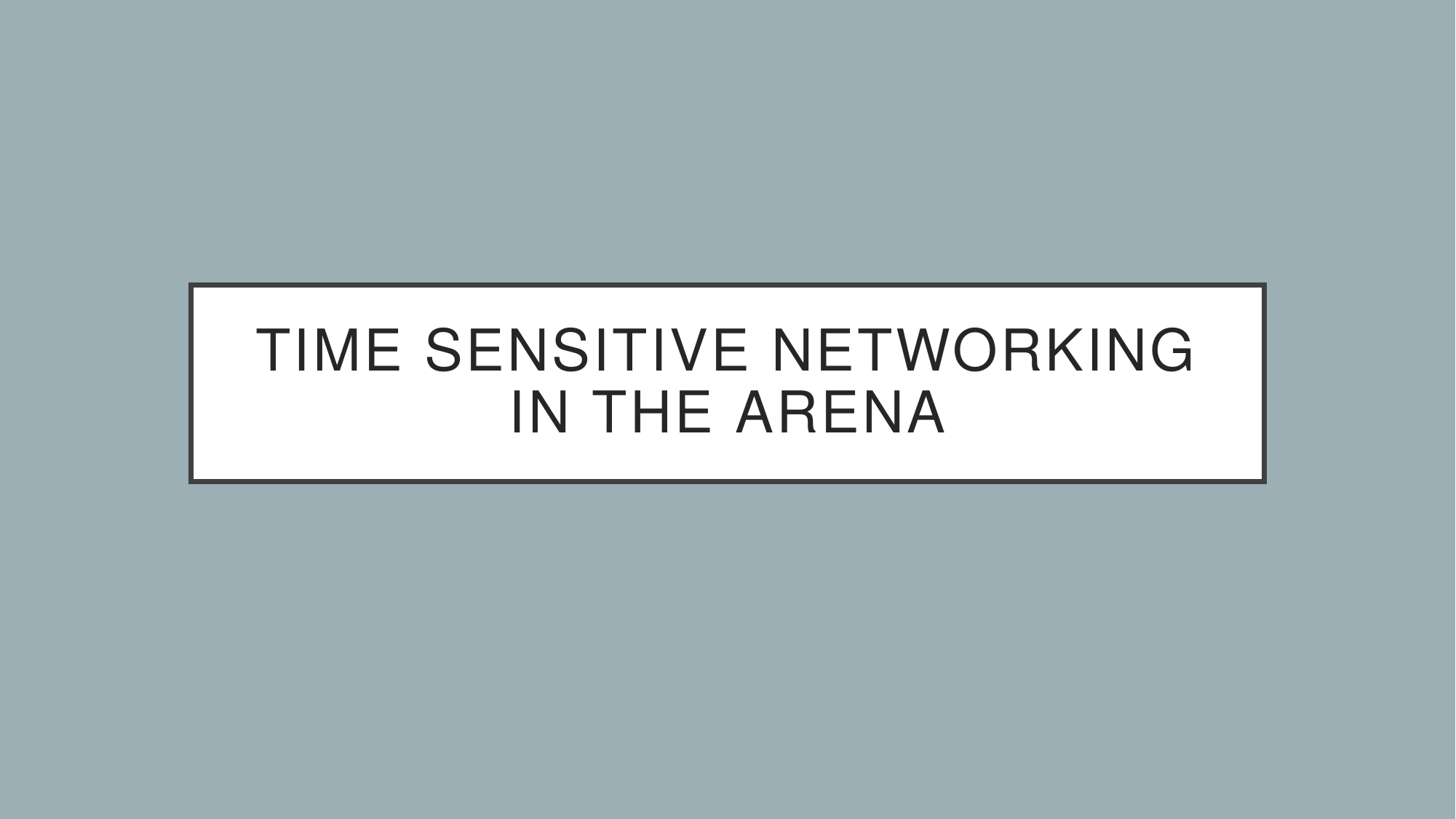

# Time Sensitive Networking in the Arena